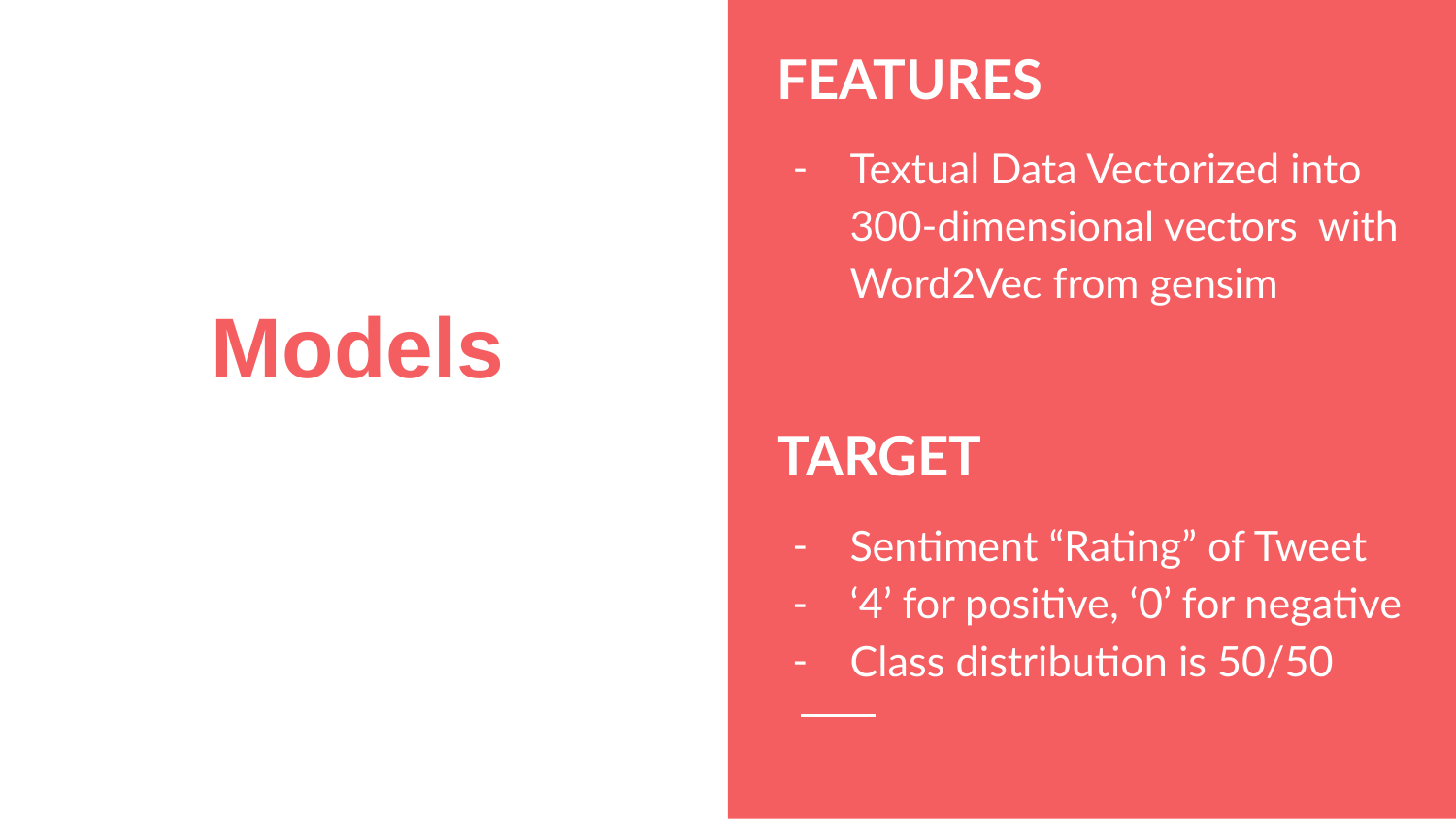

FEATURES
Textual Data Vectorized into 300-dimensional vectors  with Word2Vec from gensim

TARGET
Sentiment “Rating” of Tweet
‘4’ for positive, ‘0’ for negative
Class distribution is 50/50
# Models